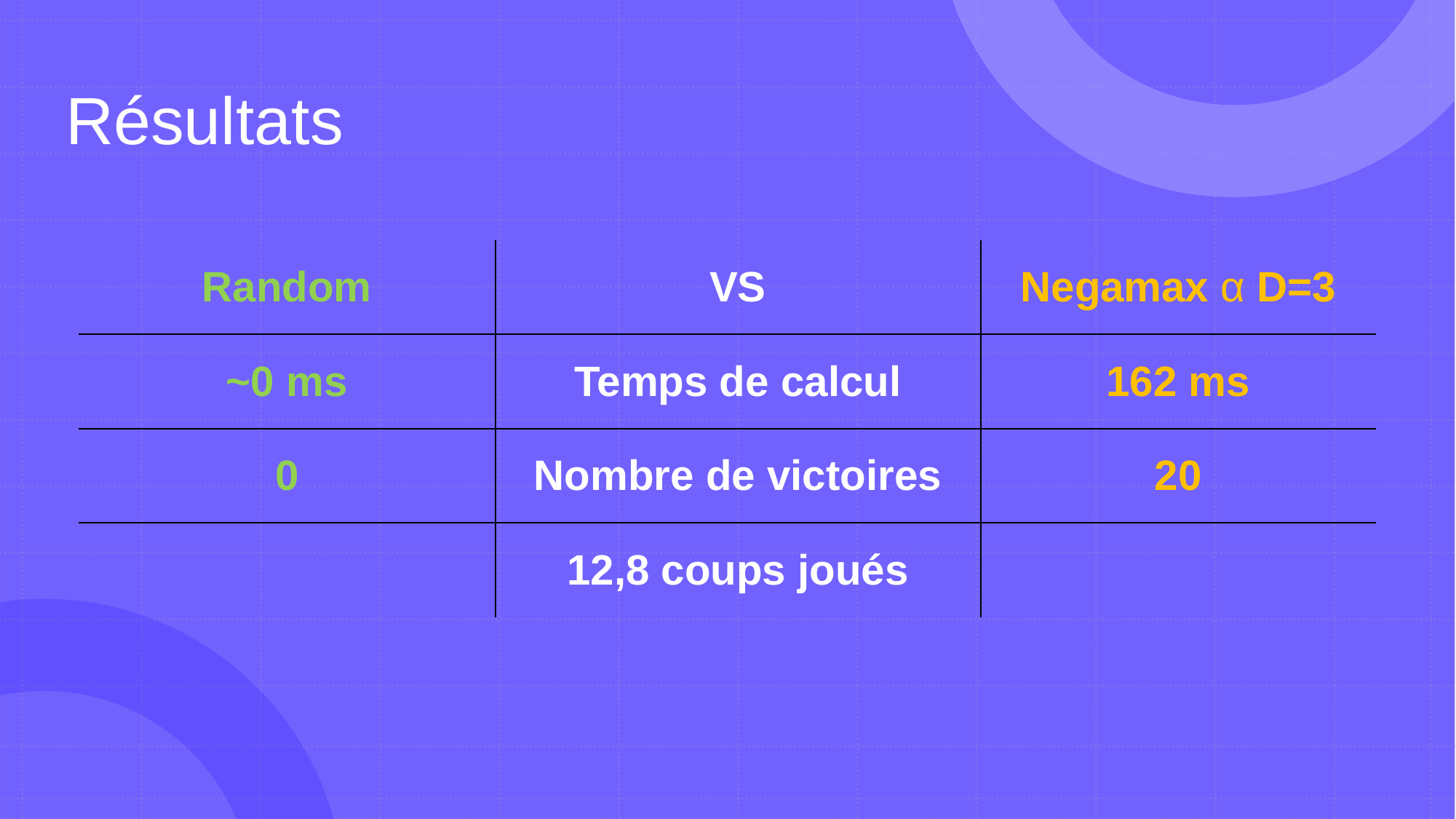

# Résultats
| Random | VS | Negamax α D=3 |
| --- | --- | --- |
| ~0 ms | Temps de calcul | 162 ms |
| 0 | Nombre de victoires | 20 |
|  | 12,8 coups joués |  |